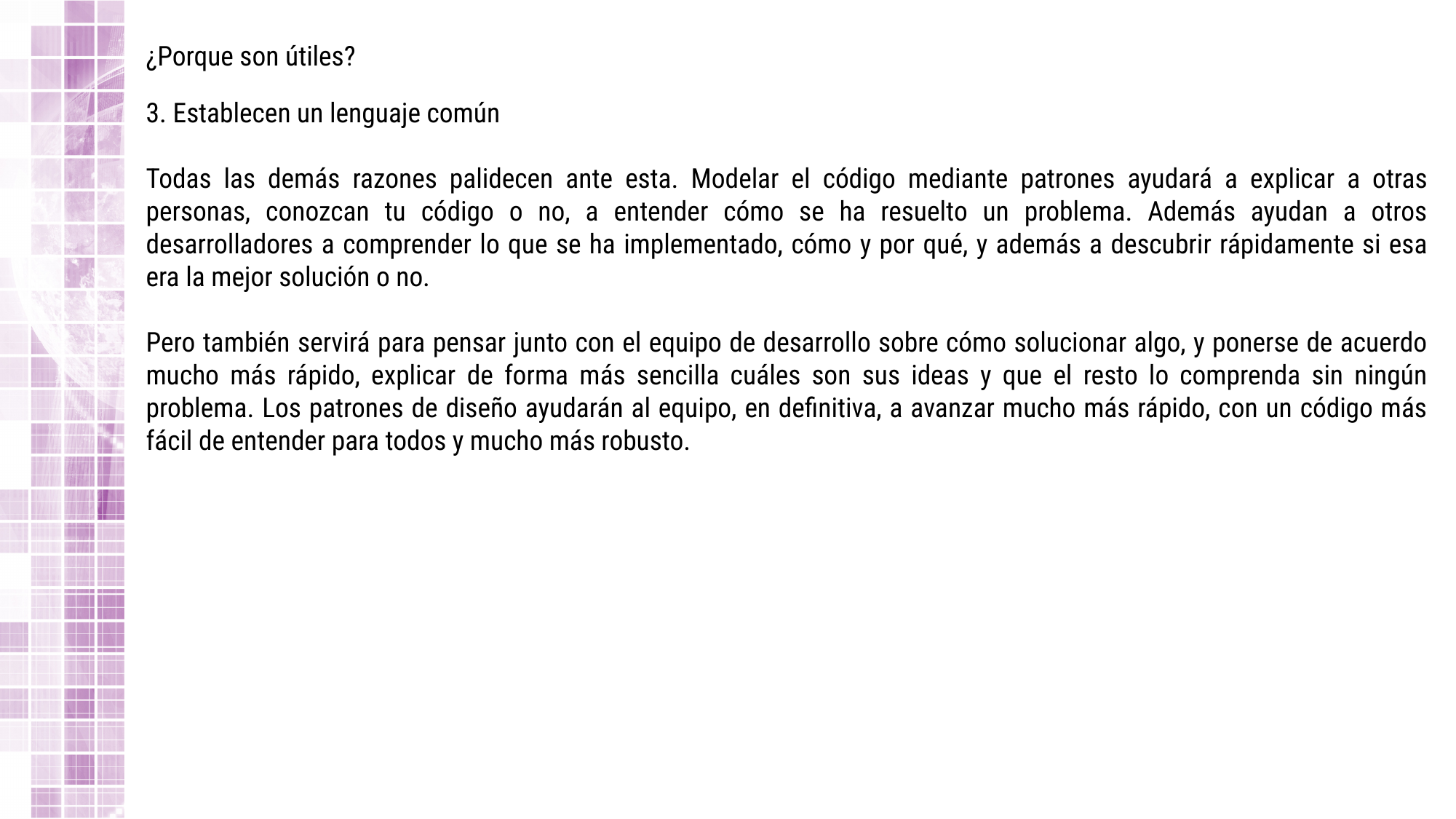

¿Porque son útiles?
3. Establecen un lenguaje común

Todas las demás razones palidecen ante esta. Modelar el código mediante patrones ayudará a explicar a otras personas, conozcan tu código o no, a entender cómo se ha resuelto un problema. Además ayudan a otros desarrolladores a comprender lo que se ha implementado, cómo y por qué, y además a descubrir rápidamente si esa era la mejor solución o no.

Pero también servirá para pensar junto con el equipo de desarrollo sobre cómo solucionar algo, y ponerse de acuerdo mucho más rápido, explicar de forma más sencilla cuáles son sus ideas y que el resto lo comprenda sin ningún problema. Los patrones de diseño ayudarán al equipo, en definitiva, a avanzar mucho más rápido, con un código más fácil de entender para todos y mucho más robusto.